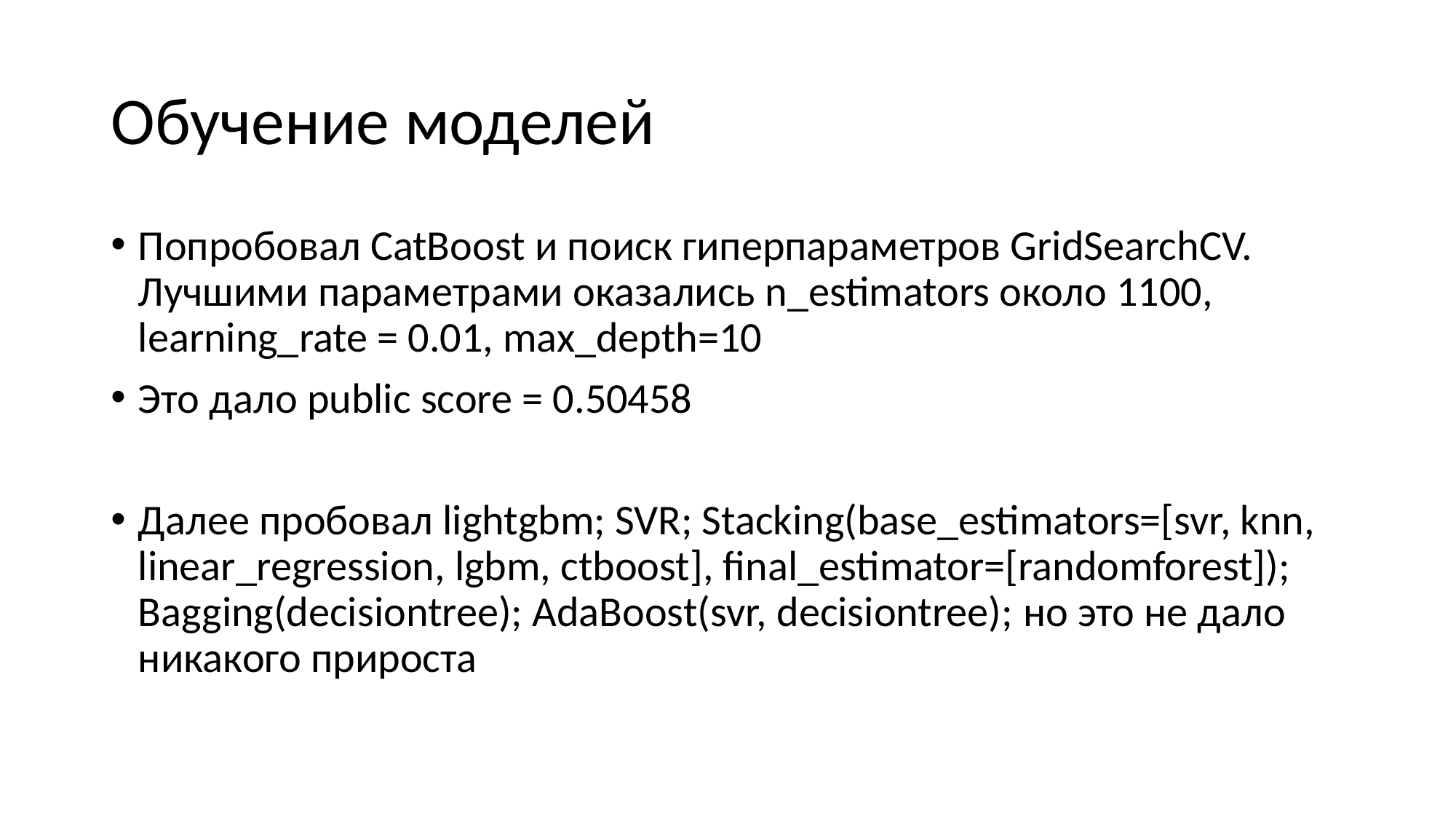

# Обучение моделей
Попробовал CatBoost и поиск гиперпараметров GridSearchCV.  Лучшими параметрами оказались n_estimators около 1100, learning_rate = 0.01, max_depth=10
Это дало public score = 0.50458

Далее пробовал lightgbm; SVR; Stacking(base_estimators=[svr, knn, linear_regression, lgbm, ctboost], final_estimator=[randomforest]); Bagging(decisiontree); AdaBoost(svr, decisiontree); но это не дало никакого прироста